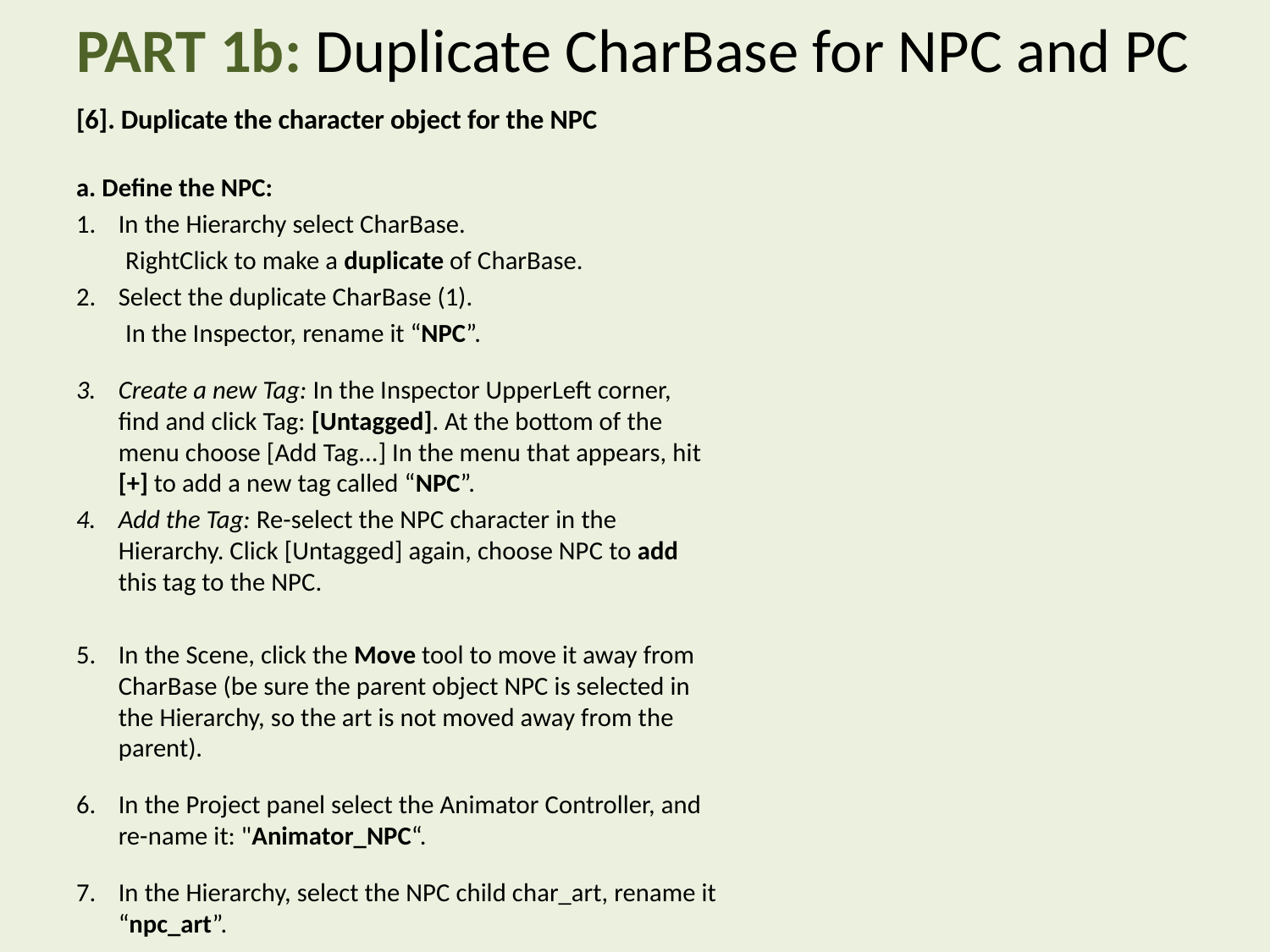

# PART 1b: Duplicate CharBase for NPC and PC
[6]. Duplicate the character object for the NPC
a. Define the NPC:
In the Hierarchy select CharBase.
RightClick to make a duplicate of CharBase.
Select the duplicate CharBase (1).
In the Inspector, rename it “NPC”.

Create a new Tag: In the Inspector UpperLeft corner, find and click Tag: [Untagged]. At the bottom of the menu choose [Add Tag...] In the menu that appears, hit [+] to add a new tag called “NPC”.
Add the Tag: Re-select the NPC character in the Hierarchy. Click [Untagged] again, choose NPC to add this tag to the NPC.

In the Scene, click the Move tool to move it away from CharBase (be sure the parent object NPC is selected in the Hierarchy, so the art is not moved away from the parent).

In the Project panel select the Animator Controller, and re-name it: "Animator_NPC“.

In the Hierarchy, select the NPC child char_art, rename it “npc_art”.